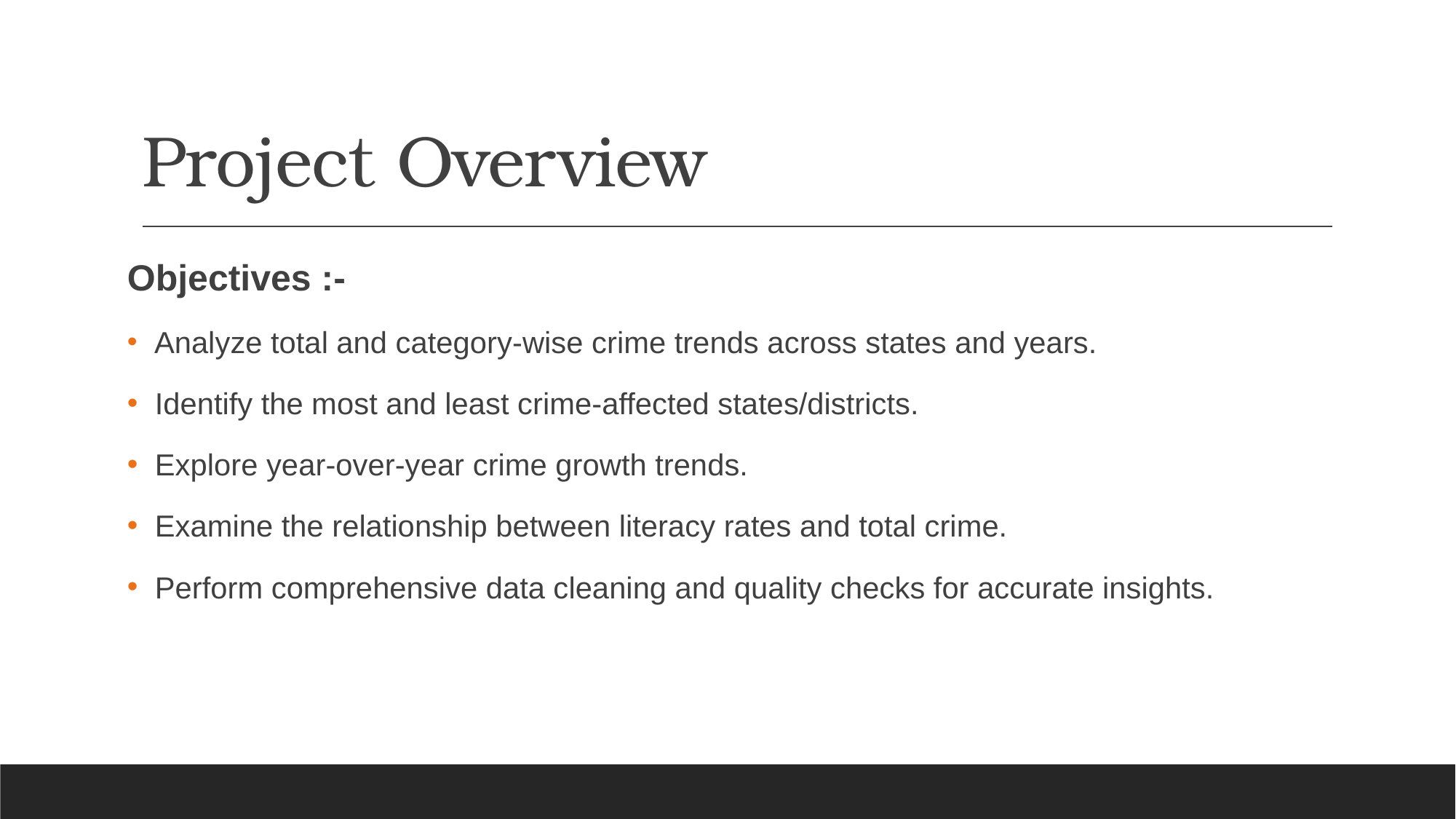

# Project Overview
Objectives :-
  Analyze total and category-wise crime trends across states and years.
  Identify the most and least crime-affected states/districts.
  Explore year-over-year crime growth trends.
  Examine the relationship between literacy rates and total crime.
  Perform comprehensive data cleaning and quality checks for accurate insights.